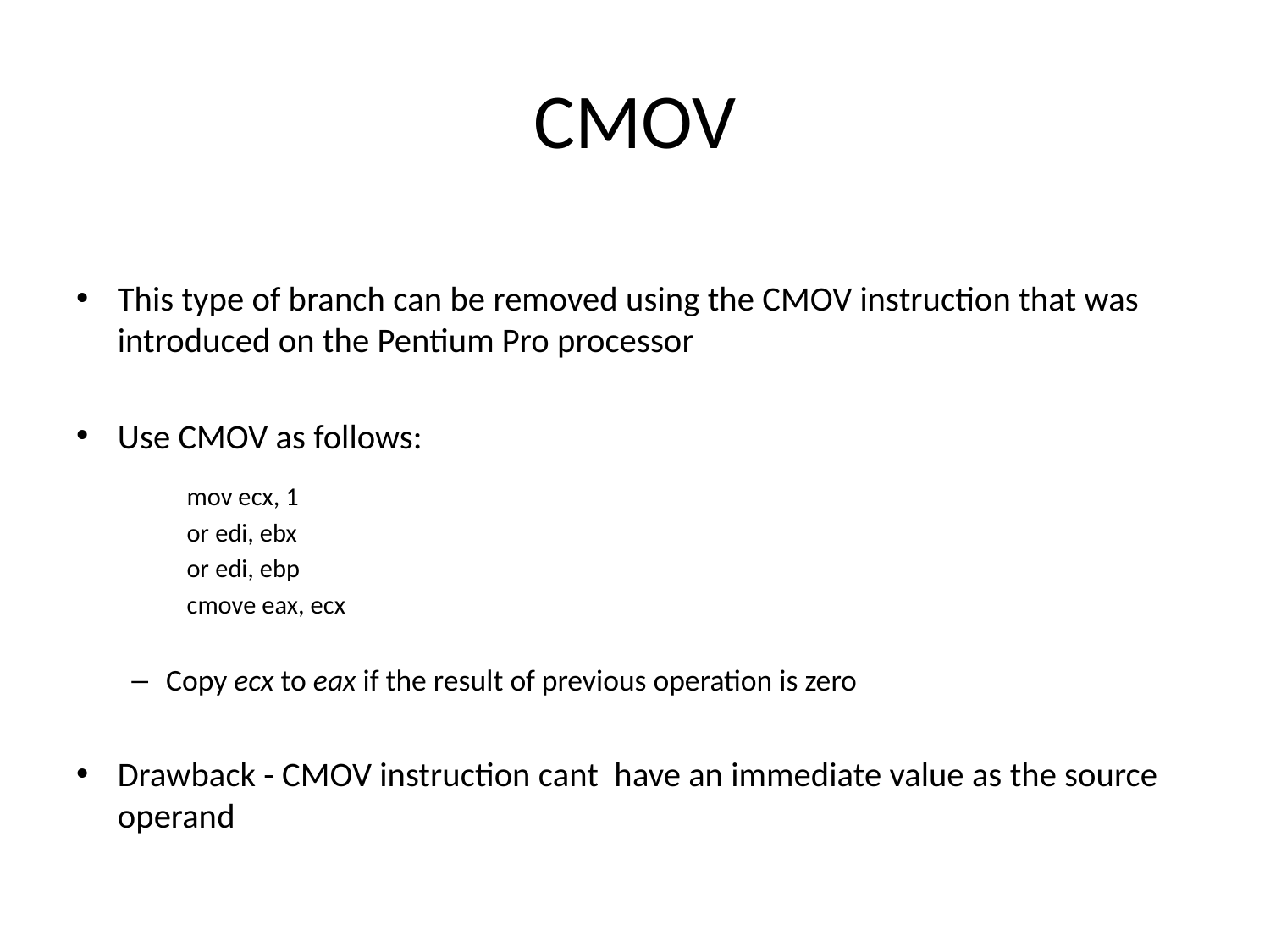

# CMOV

This type of branch can be removed using the CMOV instruction that was introduced on the Pentium Pro processor

Use CMOV as follows:

mov ecx, 1
or edi, ebx
or edi, ebp
cmove eax, ecx

Copy ecx to eax if the result of previous operation is zero

Drawback - CMOV instruction cant  have an immediate value as the source operand